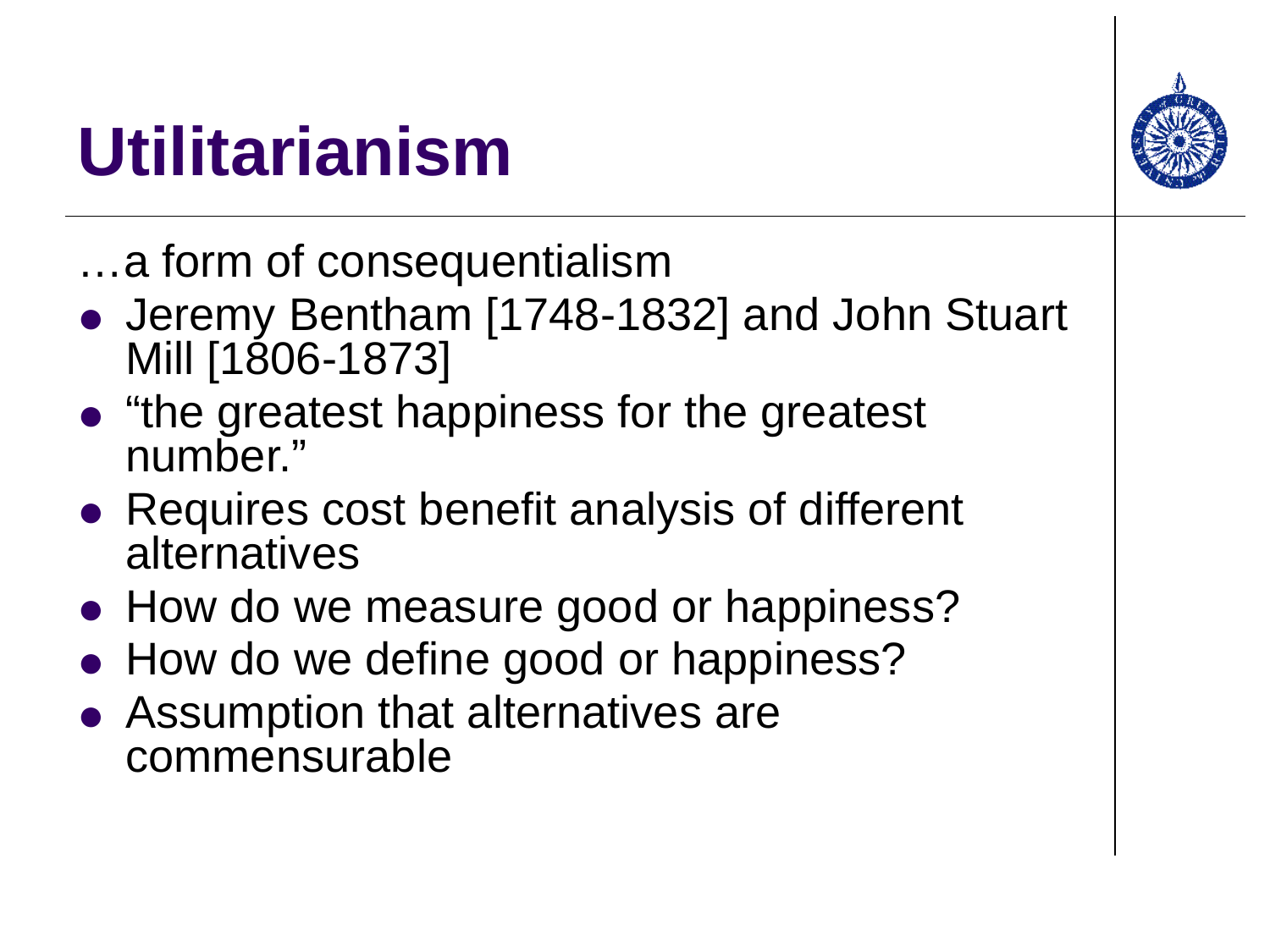

# Utilitarianism
…a form of consequentialism
Jeremy Bentham [1748-1832] and John Stuart Mill [1806-1873]
“the greatest happiness for the greatest number.”
Requires cost benefit analysis of different alternatives
How do we measure good or happiness?
How do we define good or happiness?
Assumption that alternatives are commensurable